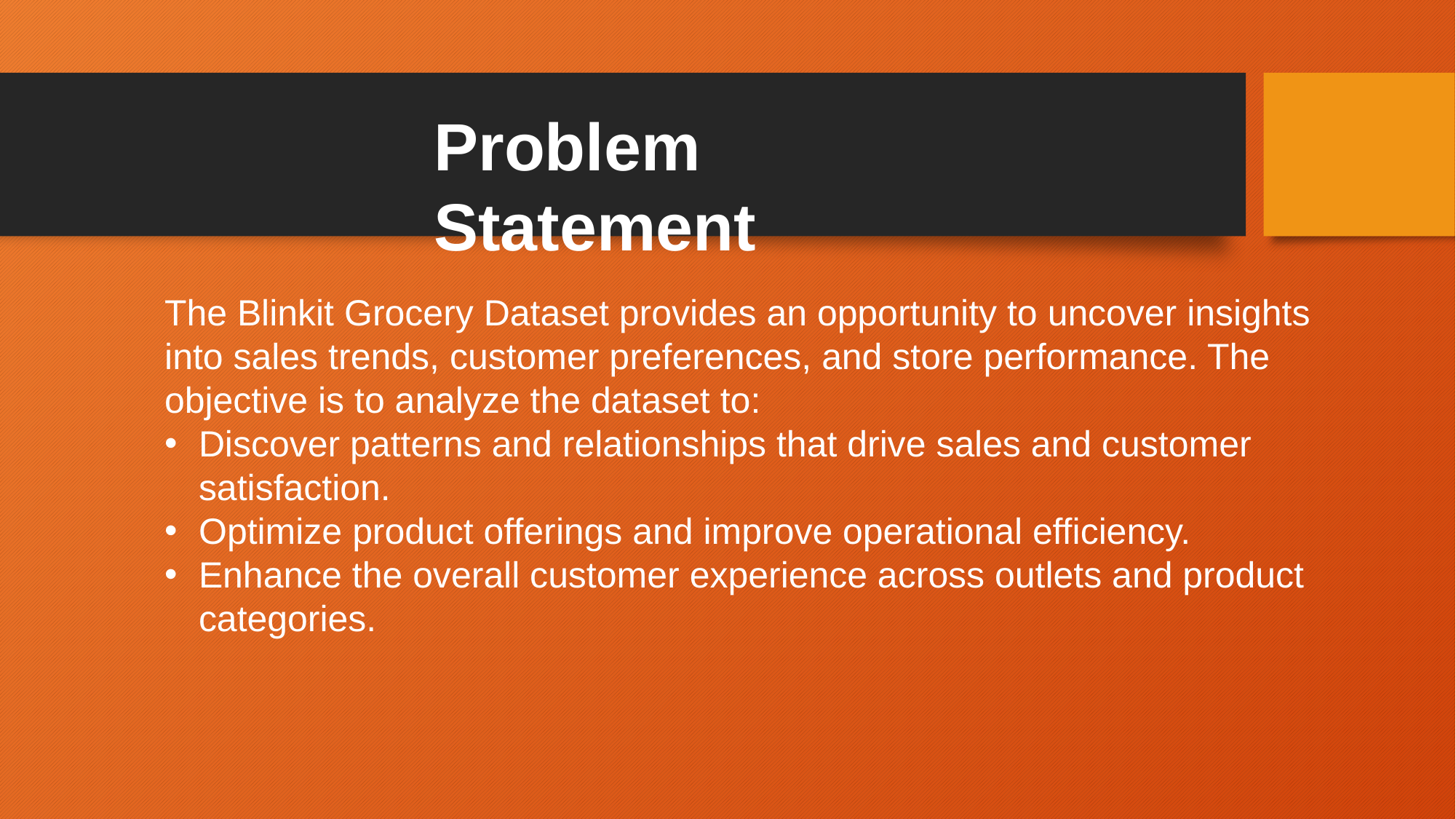

Problem Statement
The Blinkit Grocery Dataset provides an opportunity to uncover insights into sales trends, customer preferences, and store performance. The objective is to analyze the dataset to:
Discover patterns and relationships that drive sales and customer satisfaction.
Optimize product offerings and improve operational efficiency.
Enhance the overall customer experience across outlets and product categories.